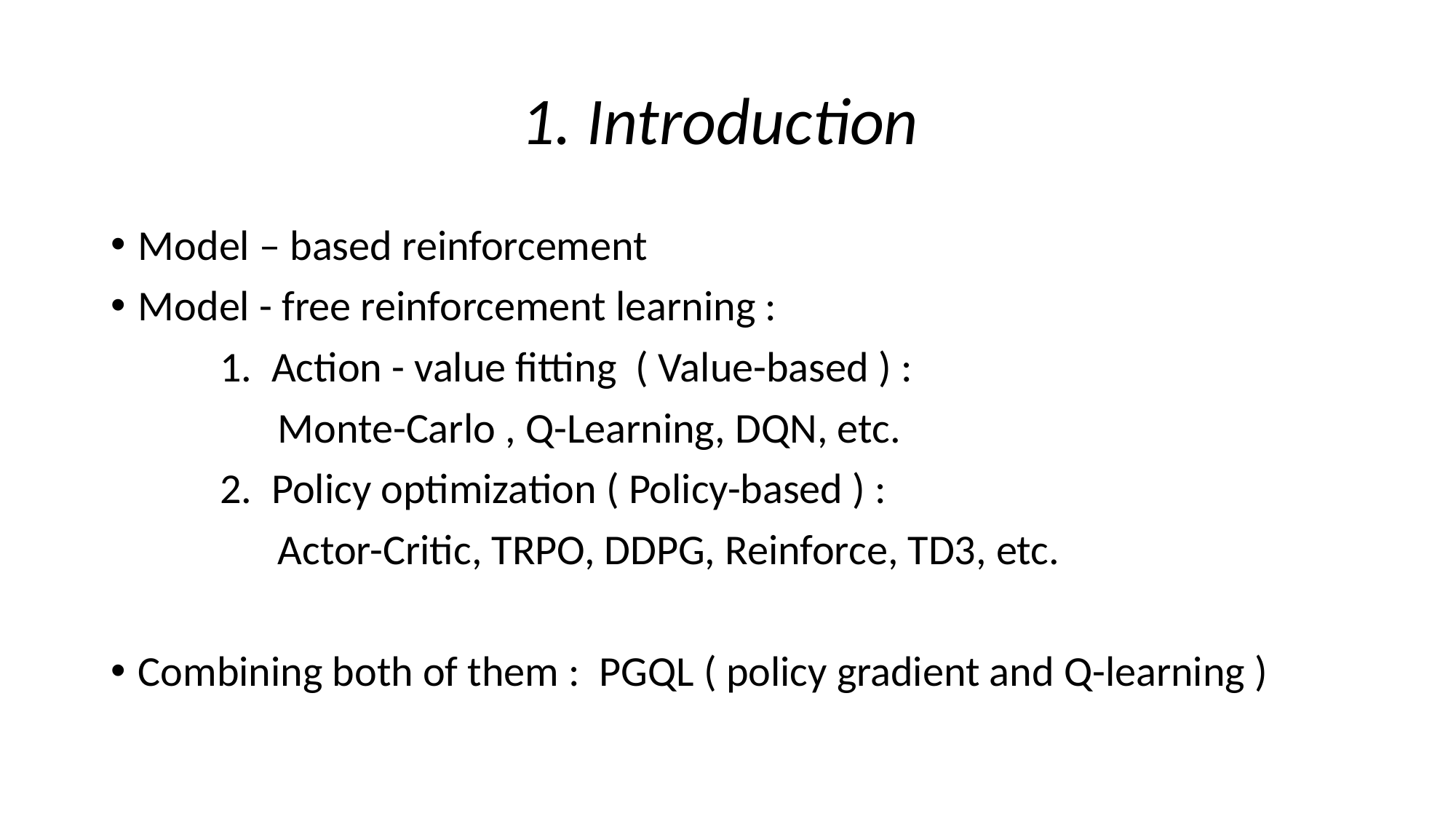

# 1. Introduction
Model – based reinforcement
Model - free reinforcement learning :
	1.  Action - value fitting  ( Value-based ) :
	      Monte-Carlo , Q-Learning, DQN, etc.
	2.  Policy optimization ( Policy-based ) :
	      Actor-Critic, TRPO, DDPG, Reinforce, TD3, etc.

Combining both of them :  PGQL ( policy gradient and Q-learning )